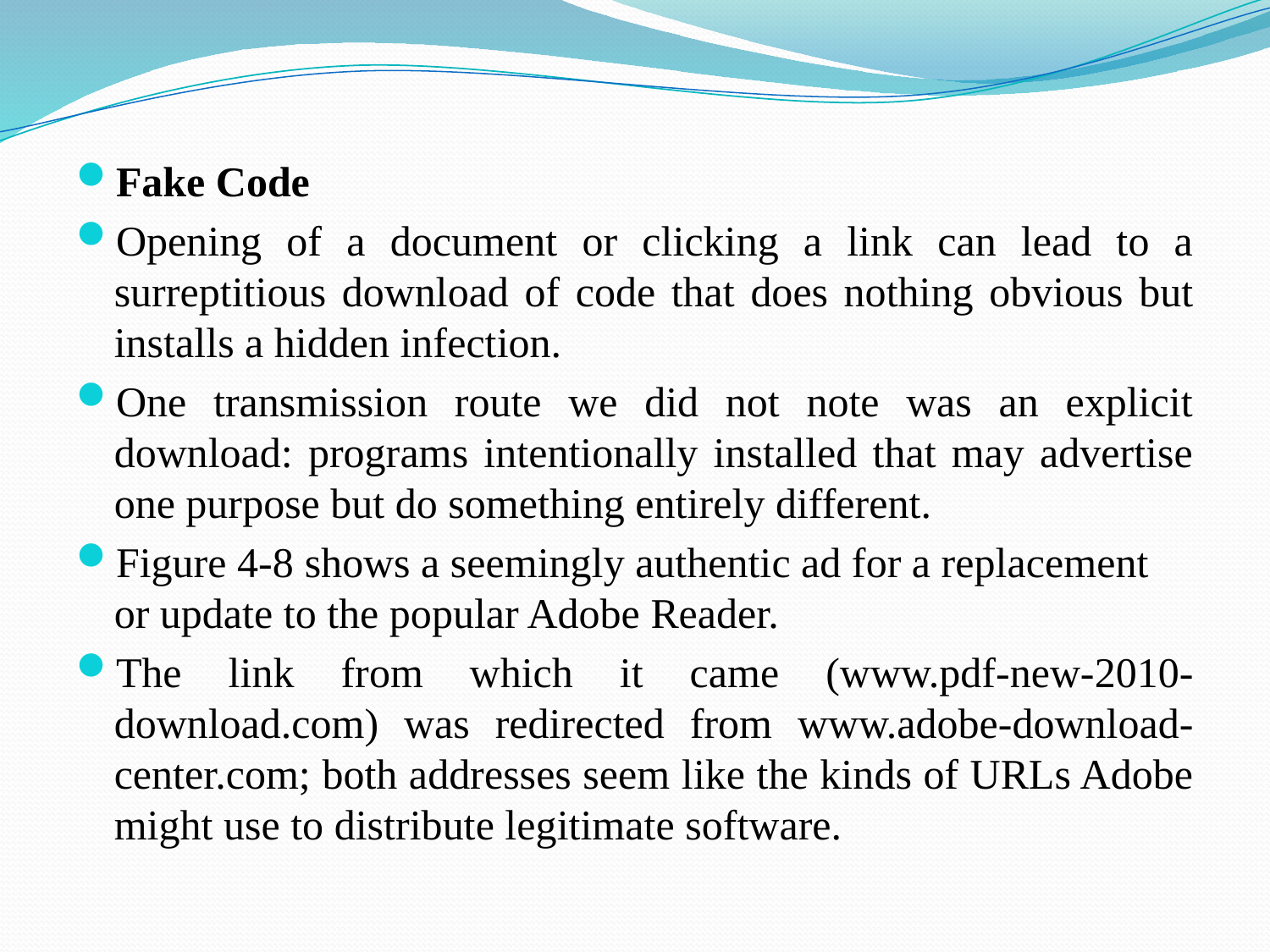

Fake Code
Opening of a document or clicking a link can lead to a surreptitious download of code that does nothing obvious but installs a hidden infection.
One transmission route we did not note was an explicit download: programs intentionally installed that may advertise one purpose but do something entirely different.
Figure 4-8 shows a seemingly authentic ad for a replacement or update to the popular Adobe Reader.
The link from which it came (www.pdf-new-2010-download.com) was redirected from www.adobe-download-center.com; both addresses seem like the kinds of URLs Adobe might use to distribute legitimate software.